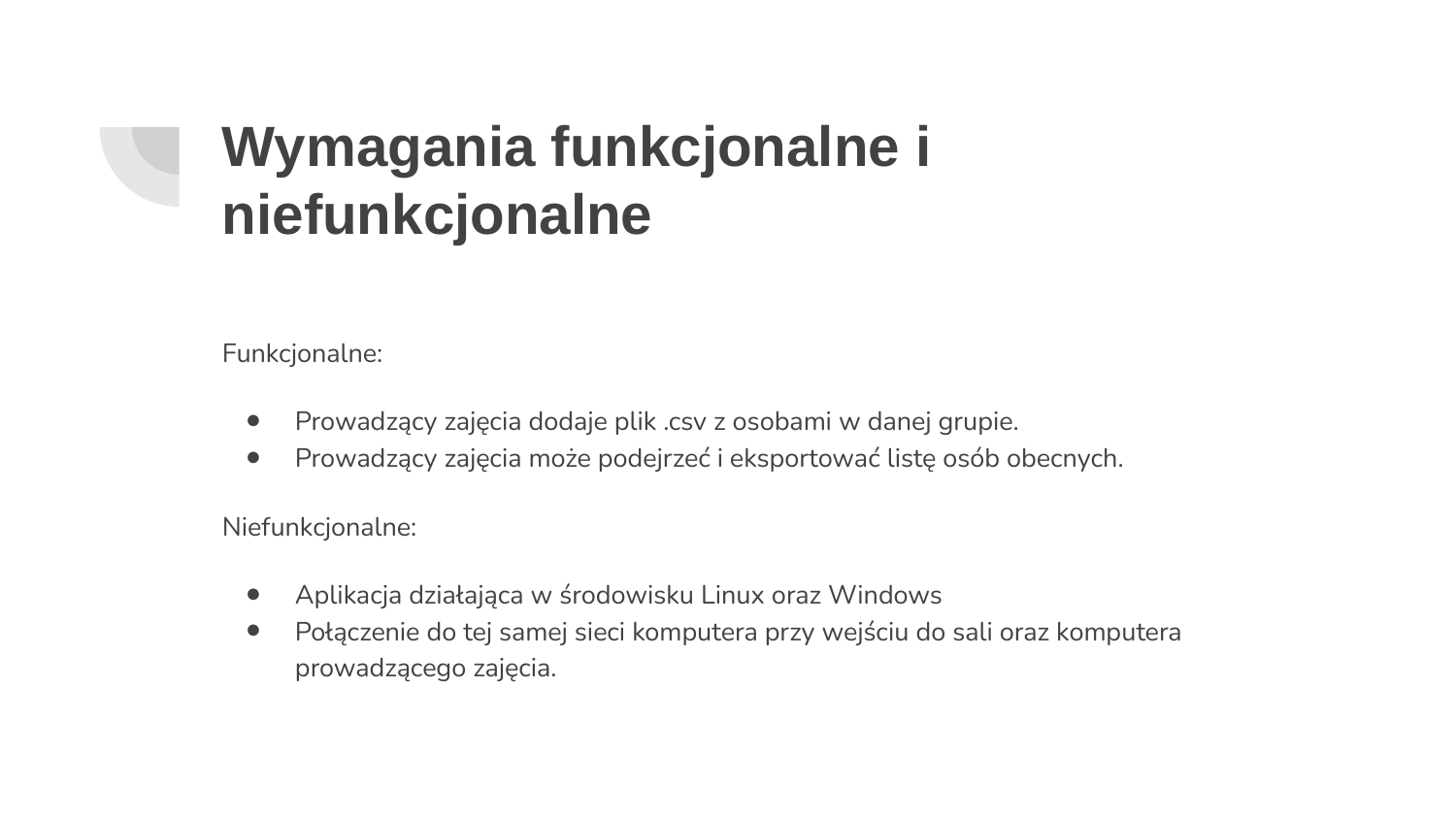

# Wymagania funkcjonalne i niefunkcjonalne
Funkcjonalne:
Prowadzący zajęcia dodaje plik .csv z osobami w danej grupie.
Prowadzący zajęcia może podejrzeć i eksportować listę osób obecnych.
Niefunkcjonalne:
Aplikacja działająca w środowisku Linux oraz Windows
Połączenie do tej samej sieci komputera przy wejściu do sali oraz komputera prowadzącego zajęcia.